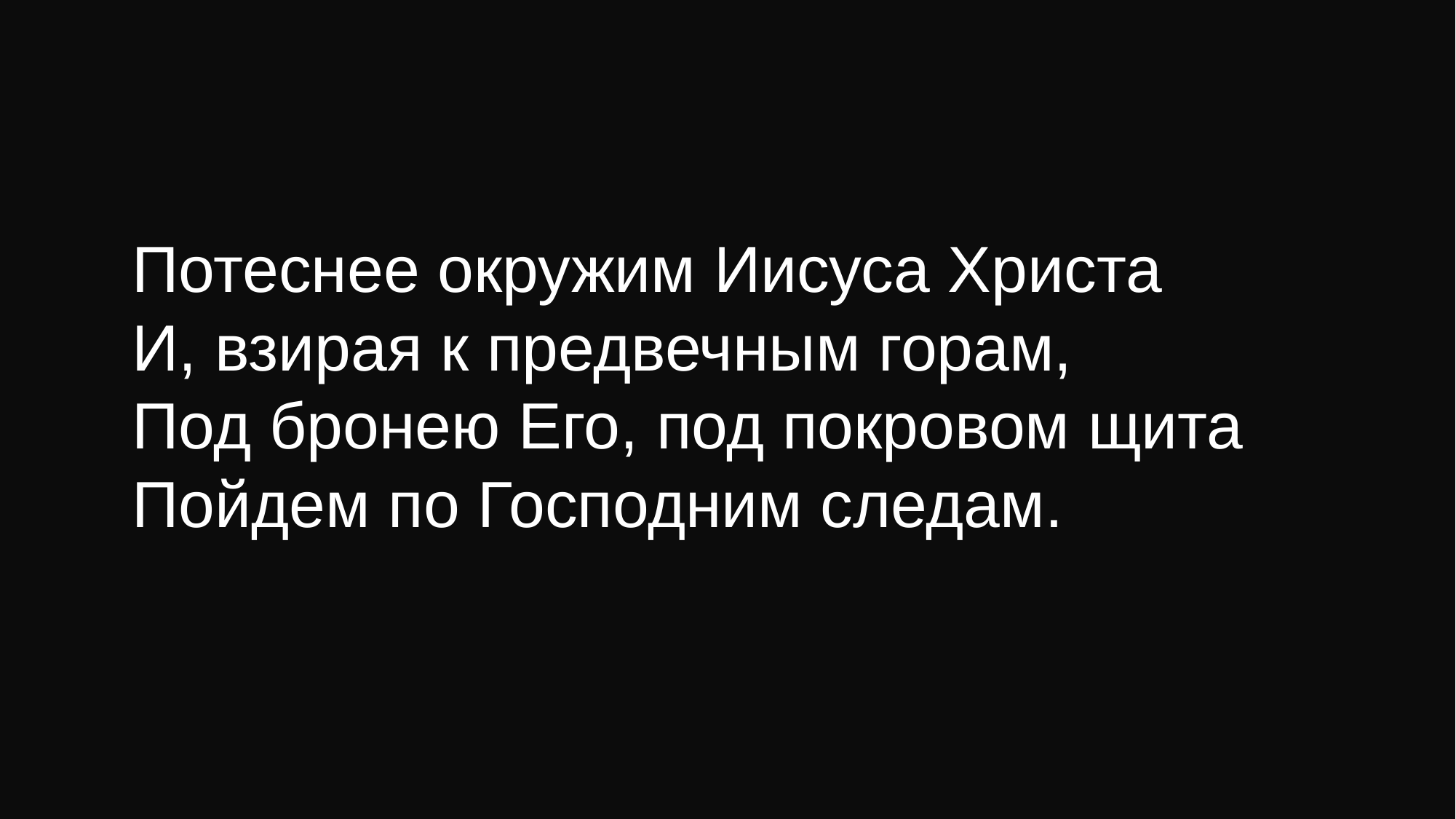

# Потеснее окружим Иисуса Христа И, взирая к предвечным горам, Под бронею Его, под покровом щита Пойдем по Господним следам.